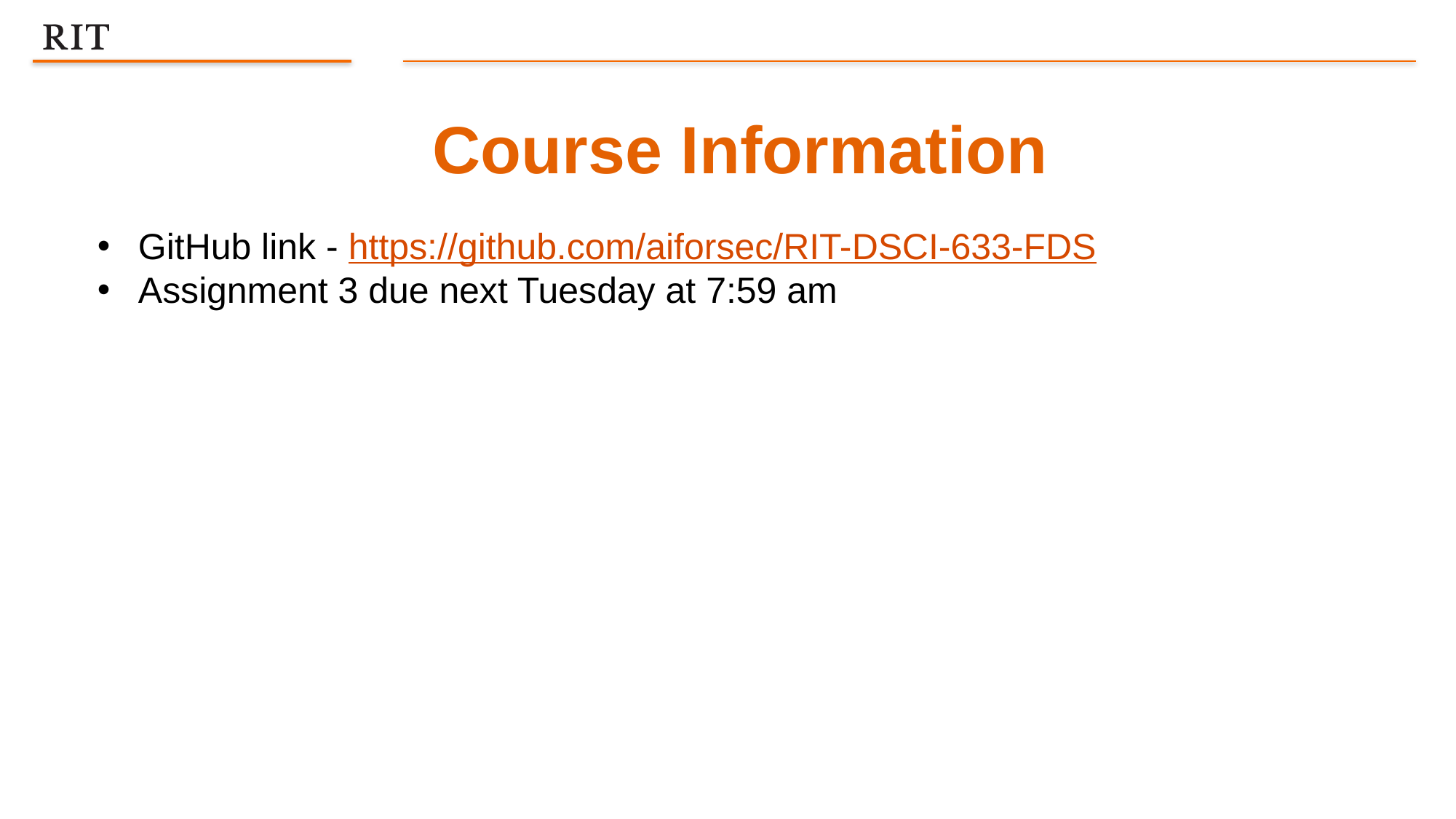

Course Information
GitHub link - https://github.com/aiforsec/RIT-DSCI-633-FDS
Assignment 3 due next Tuesday at 7:59 am